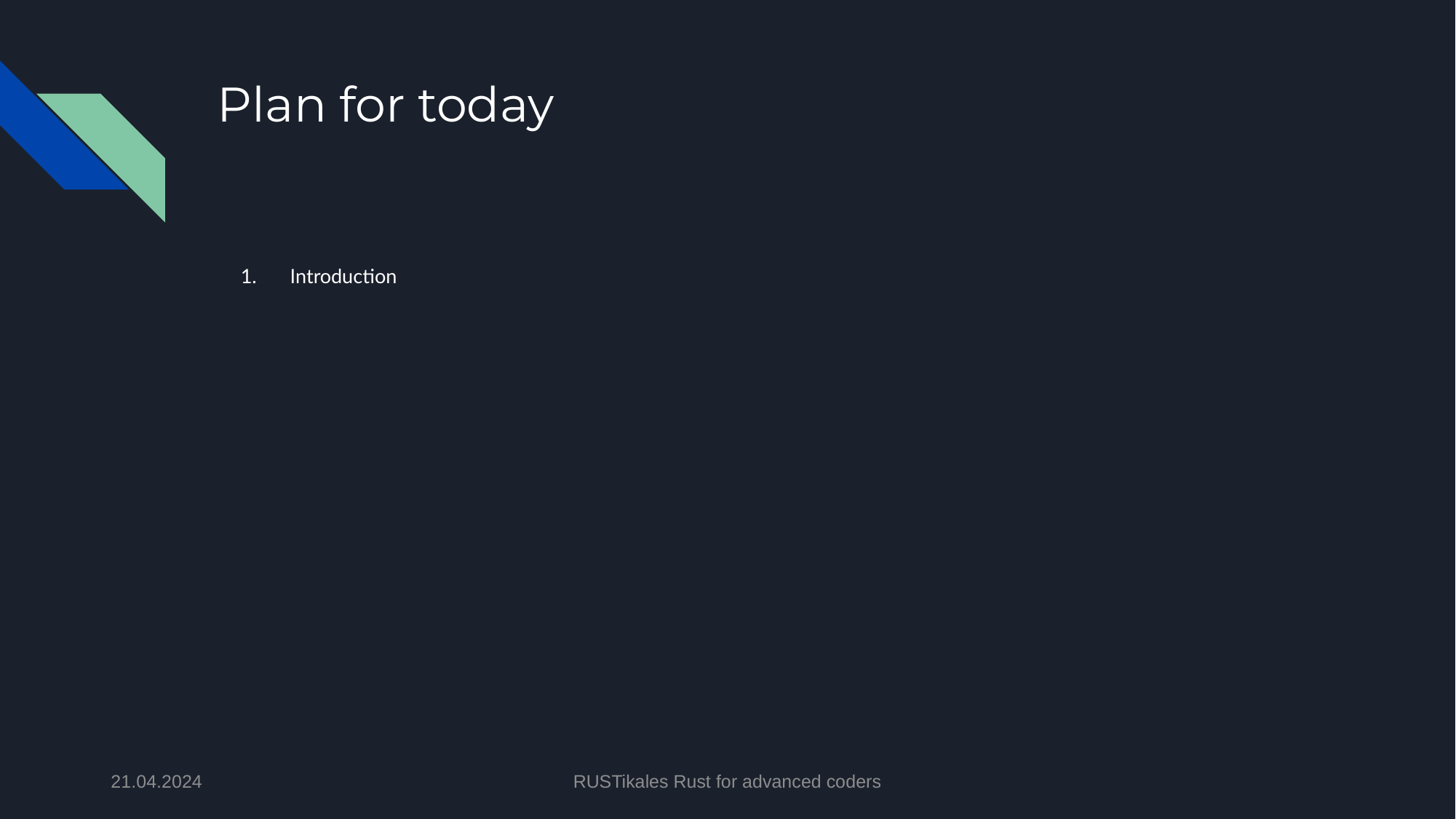

# Plan for today
Introduction
21.04.2024
RUSTikales Rust for advanced coders